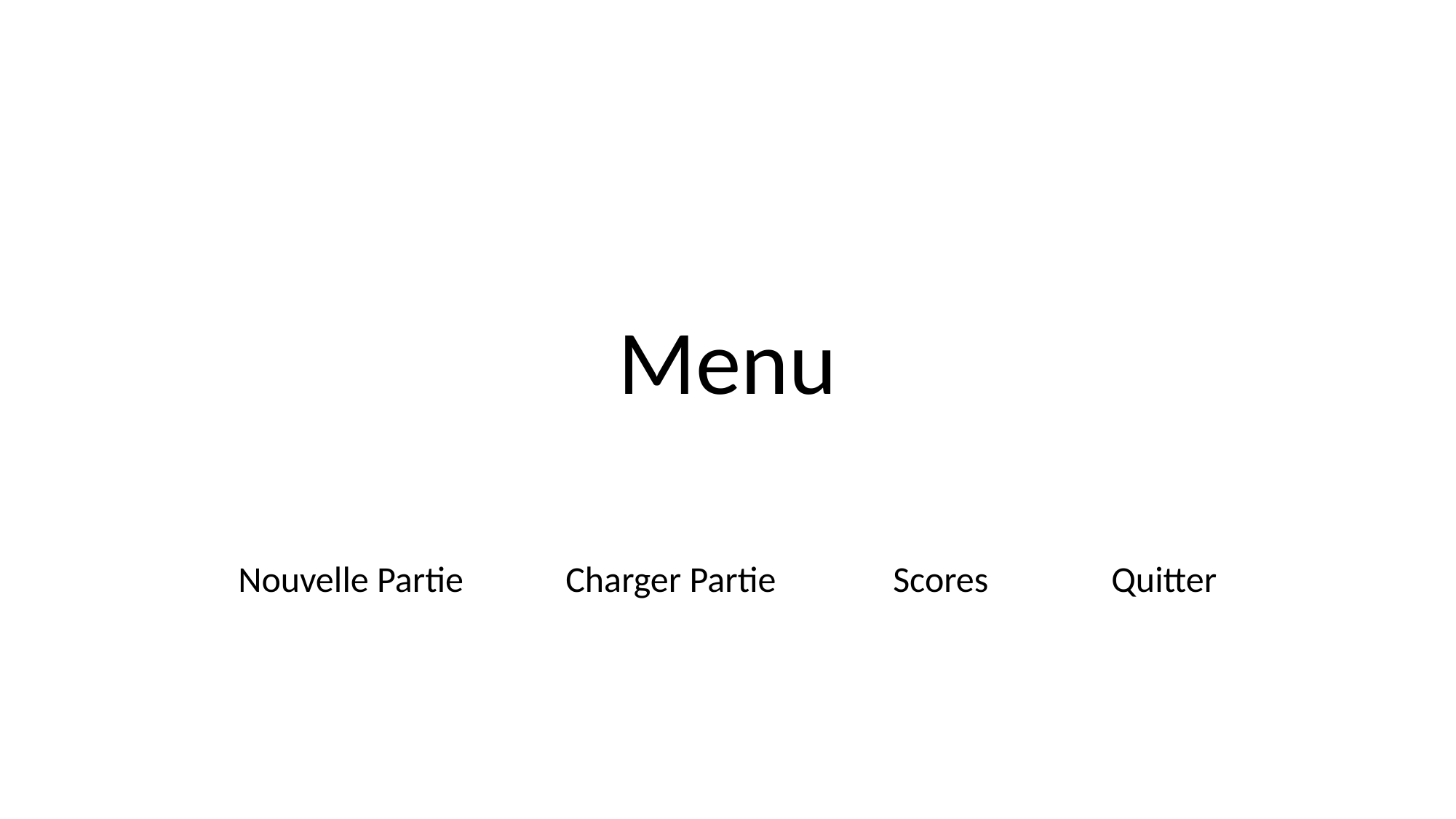

# Menu
Nouvelle Partie	Charger Partie		Scores		Quitter